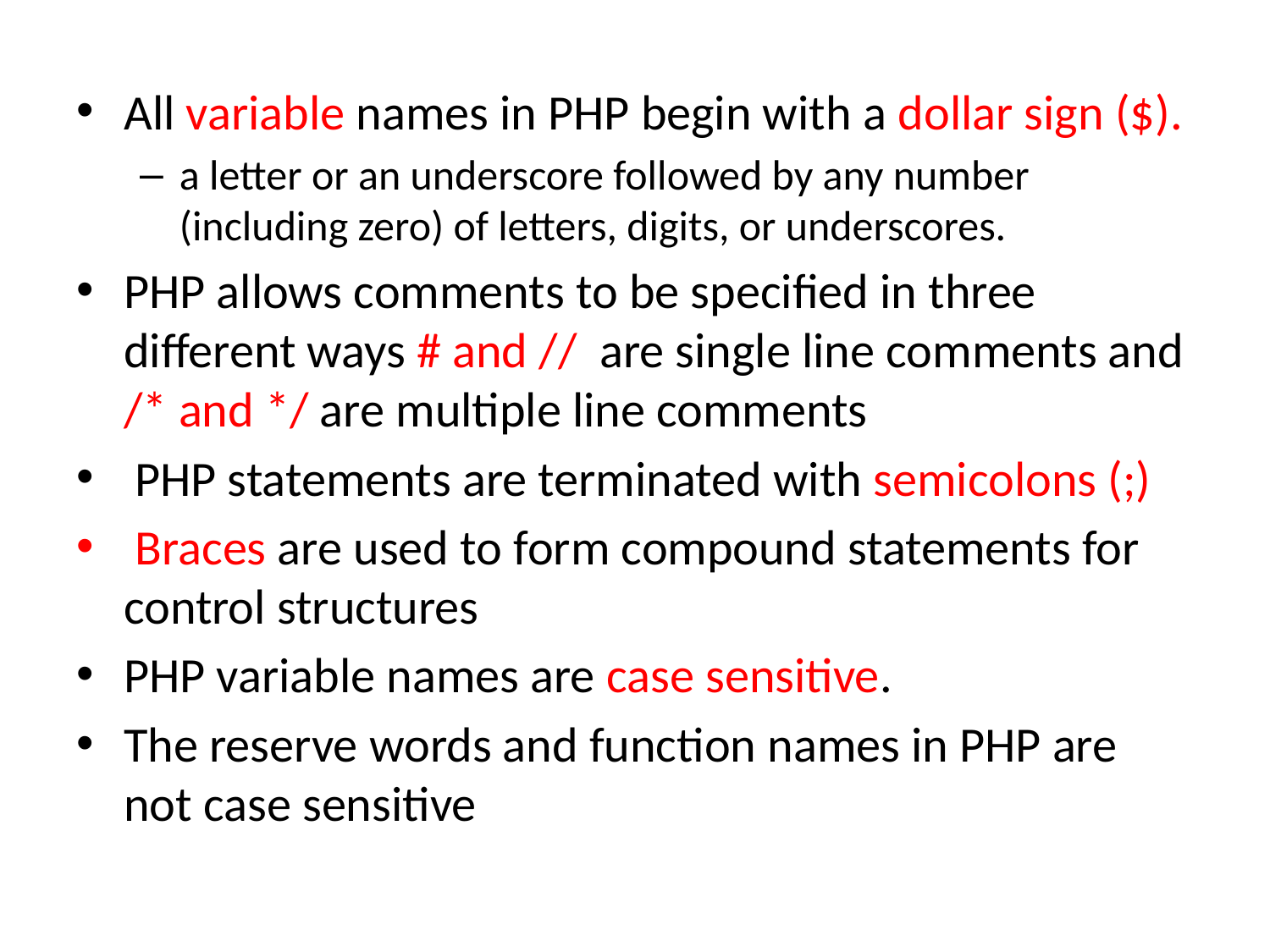

All variable names in PHP begin with a dollar sign ($).
a letter or an underscore followed by any number (including zero) of letters, digits, or underscores.
PHP allows comments to be specified in three different ways # and //  are single line comments and /* and */ are multiple line comments
 PHP statements are terminated with semicolons (;)
 Braces are used to form compound statements for control structures
PHP variable names are case sensitive.
The reserve words and function names in PHP are not case sensitive